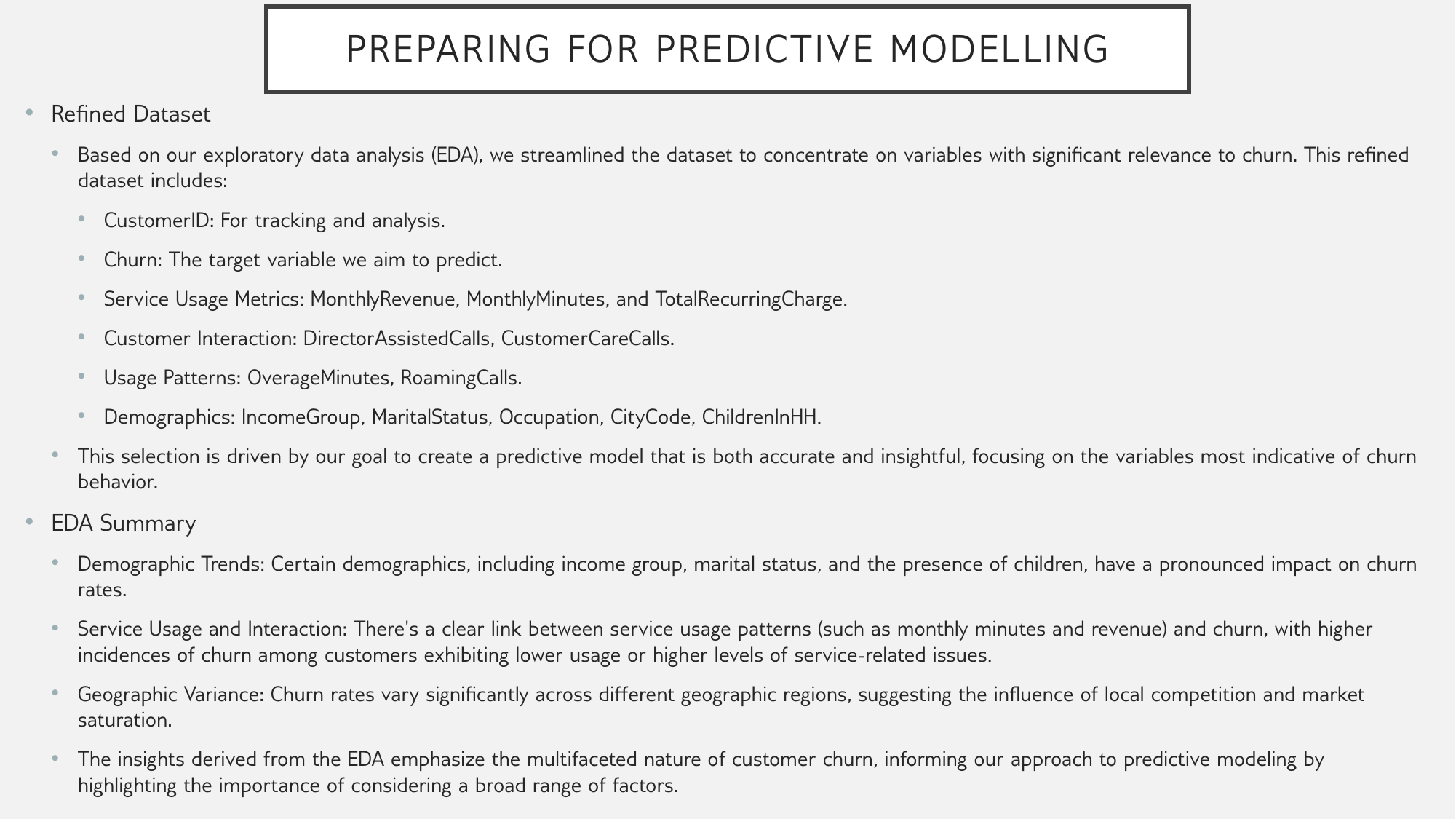

# Preparing for Predictive Modelling
Refined Dataset
Based on our exploratory data analysis (EDA), we streamlined the dataset to concentrate on variables with significant relevance to churn. This refined dataset includes:
CustomerID: For tracking and analysis.
Churn: The target variable we aim to predict.
Service Usage Metrics: MonthlyRevenue, MonthlyMinutes, and TotalRecurringCharge.
Customer Interaction: DirectorAssistedCalls, CustomerCareCalls.
Usage Patterns: OverageMinutes, RoamingCalls.
Demographics: IncomeGroup, MaritalStatus, Occupation, CityCode, ChildrenInHH.
This selection is driven by our goal to create a predictive model that is both accurate and insightful, focusing on the variables most indicative of churn behavior.
EDA Summary
Demographic Trends: Certain demographics, including income group, marital status, and the presence of children, have a pronounced impact on churn rates.
Service Usage and Interaction: There's a clear link between service usage patterns (such as monthly minutes and revenue) and churn, with higher incidences of churn among customers exhibiting lower usage or higher levels of service-related issues.
Geographic Variance: Churn rates vary significantly across different geographic regions, suggesting the influence of local competition and market saturation.
The insights derived from the EDA emphasize the multifaceted nature of customer churn, informing our approach to predictive modeling by highlighting the importance of considering a broad range of factors.